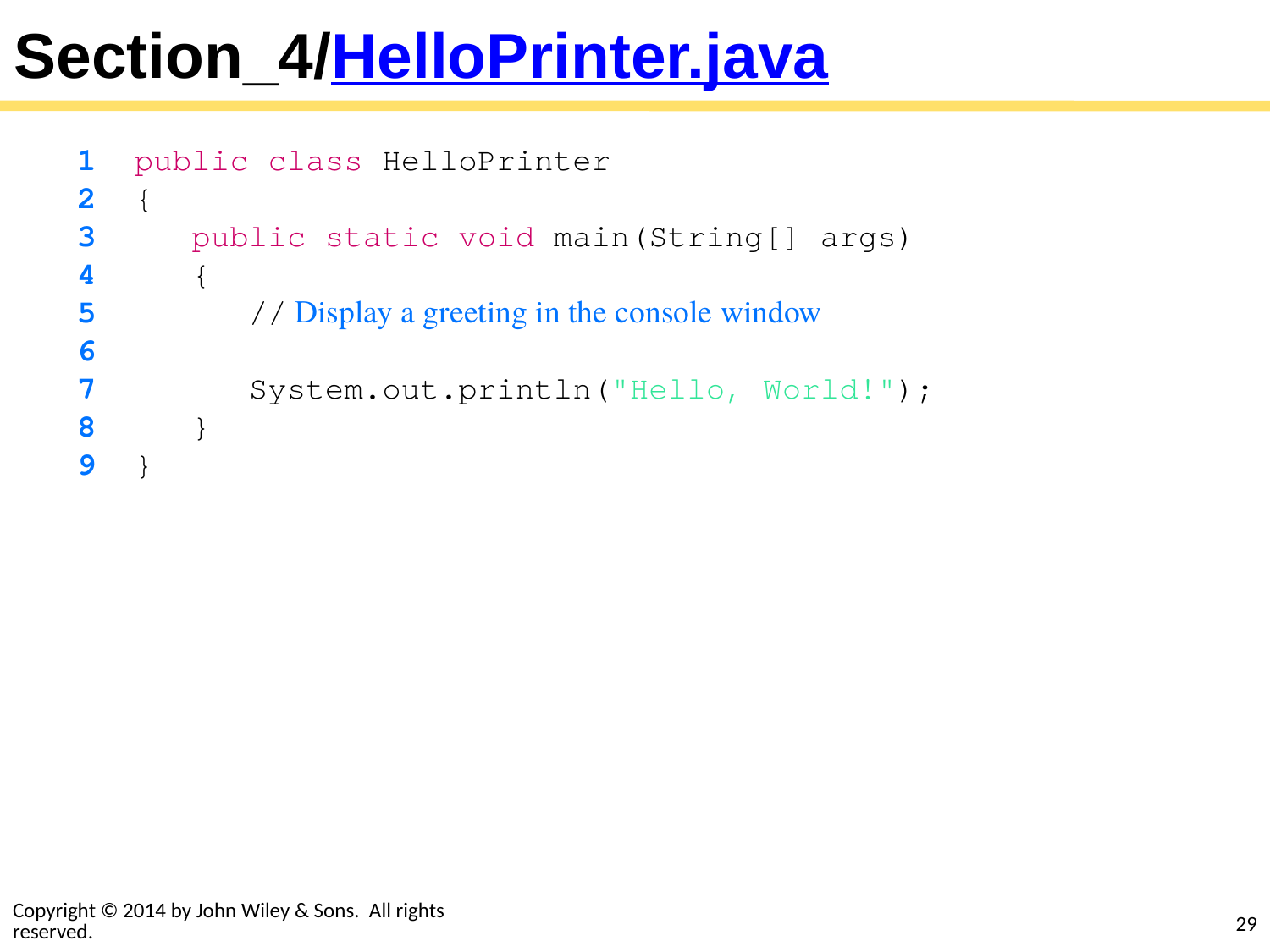

# Section_4/HelloPrinter.java
  1  public class HelloPrinter
  2  {
  3     public static void main(String[] args)
  4     {
  5        // Display a greeting in the console window
  6
  7        System.out.println("Hello, World!");
  8     }
  9  }